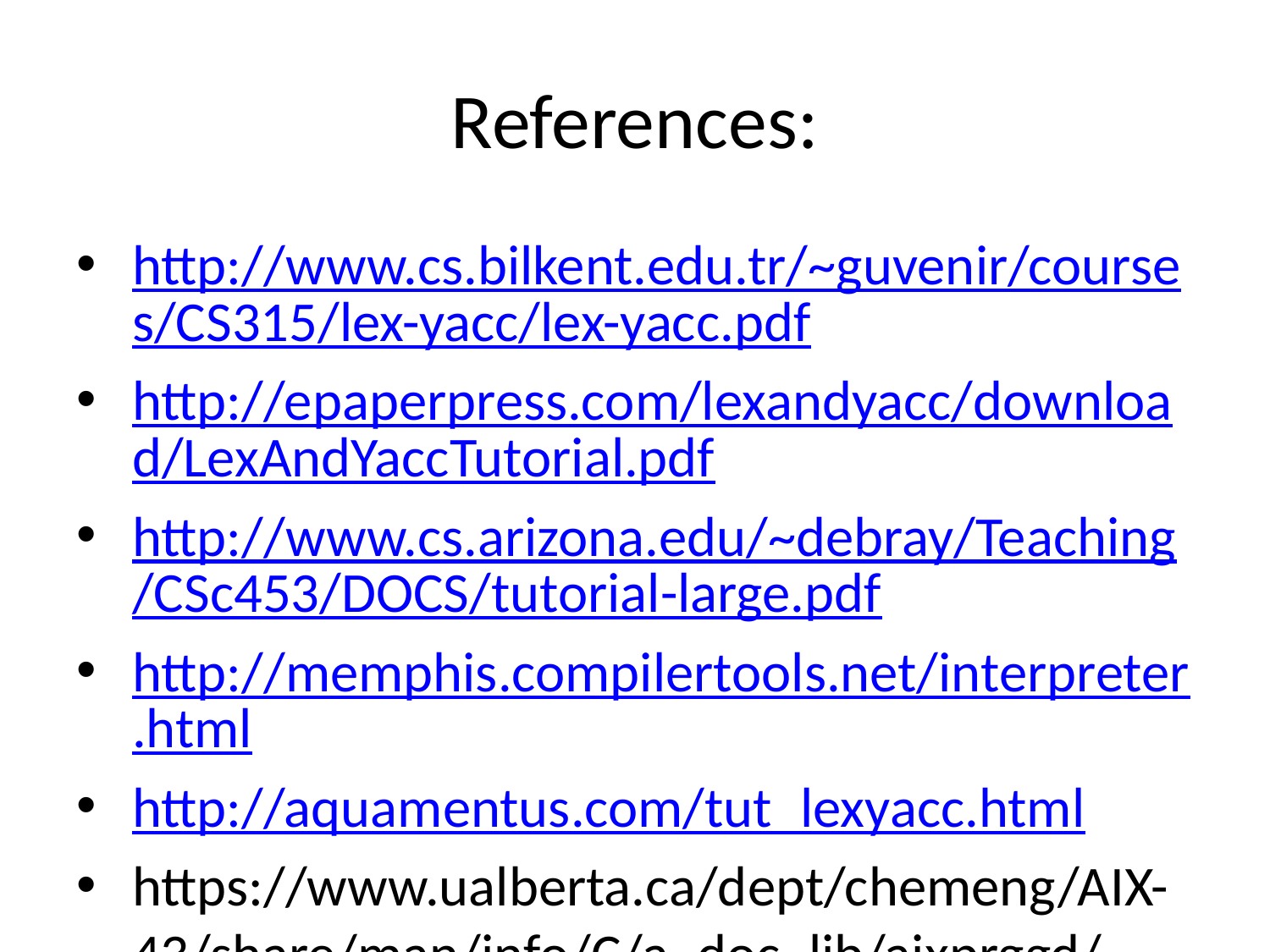

# References:
http://www.cs.bilkent.edu.tr/~guvenir/courses/CS315/lex-yacc/lex-yacc.pdf
http://epaperpress.com/lexandyacc/download/LexAndYaccTutorial.pdf
http://www.cs.arizona.edu/~debray/Teaching/CSc453/DOCS/tutorial-large.pdf
http://memphis.compilertools.net/interpreter.html
http://aquamentus.com/tut_lexyacc.html
https://www.ualberta.ca/dept/chemeng/AIX-43/share/man/info/C/a_doc_lib/aixprggd/genprogc/ie_prog_4lex_yacc.htm